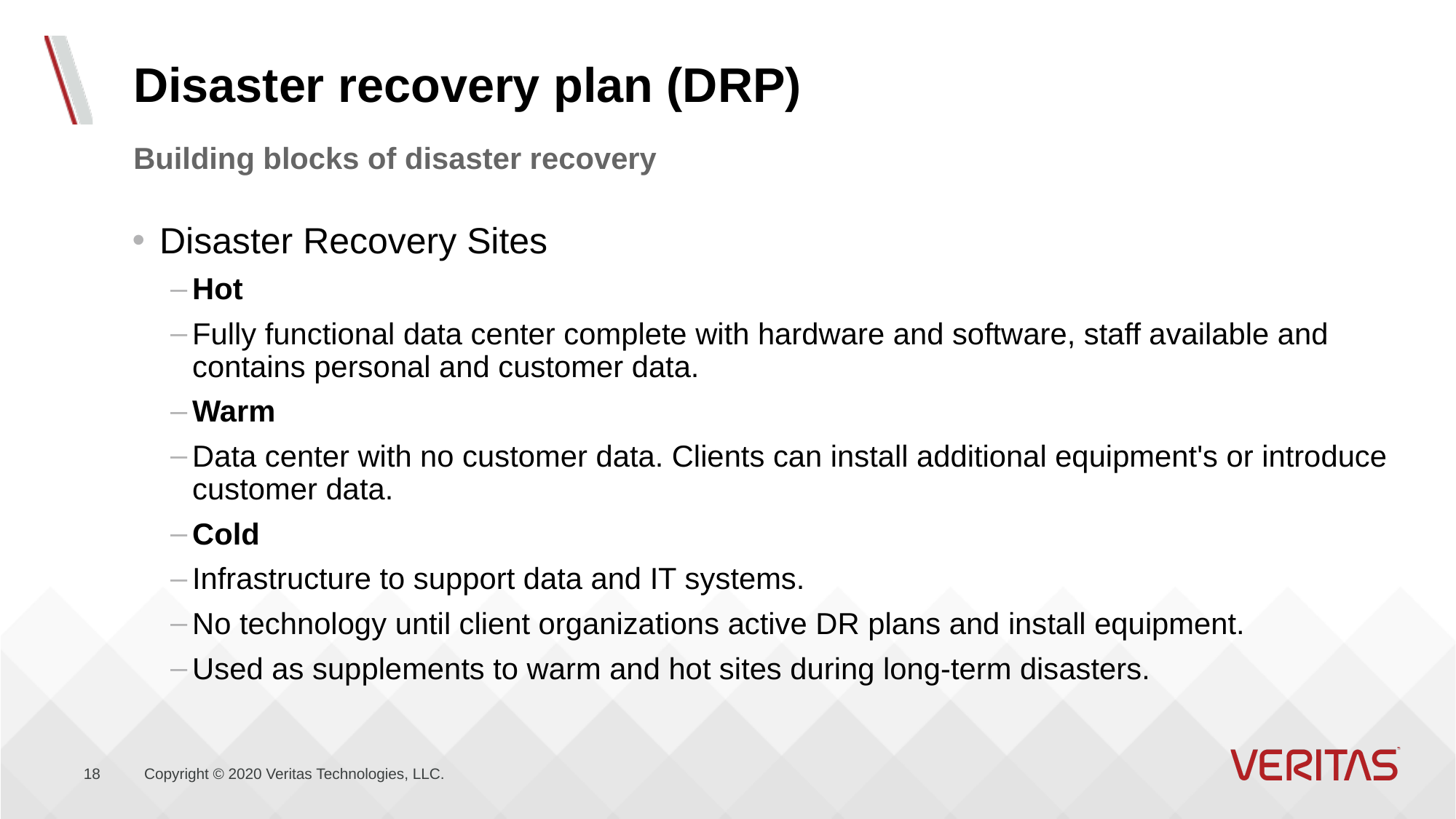

# Disaster recovery plan (DRP)
Building blocks of disaster recovery

Disaster Recovery Sites
Hot
Fully functional data center complete with hardware and software, staff available and contains personal and customer data.
Warm
Data center with no customer data. Clients can install additional equipment's or introduce customer data.
Cold
Infrastructure to support data and IT systems.
No technology until client organizations active DR plans and install equipment.
Used as supplements to warm and hot sites during long-term disasters.
18
Copyright © 2020 Veritas Technologies, LLC.